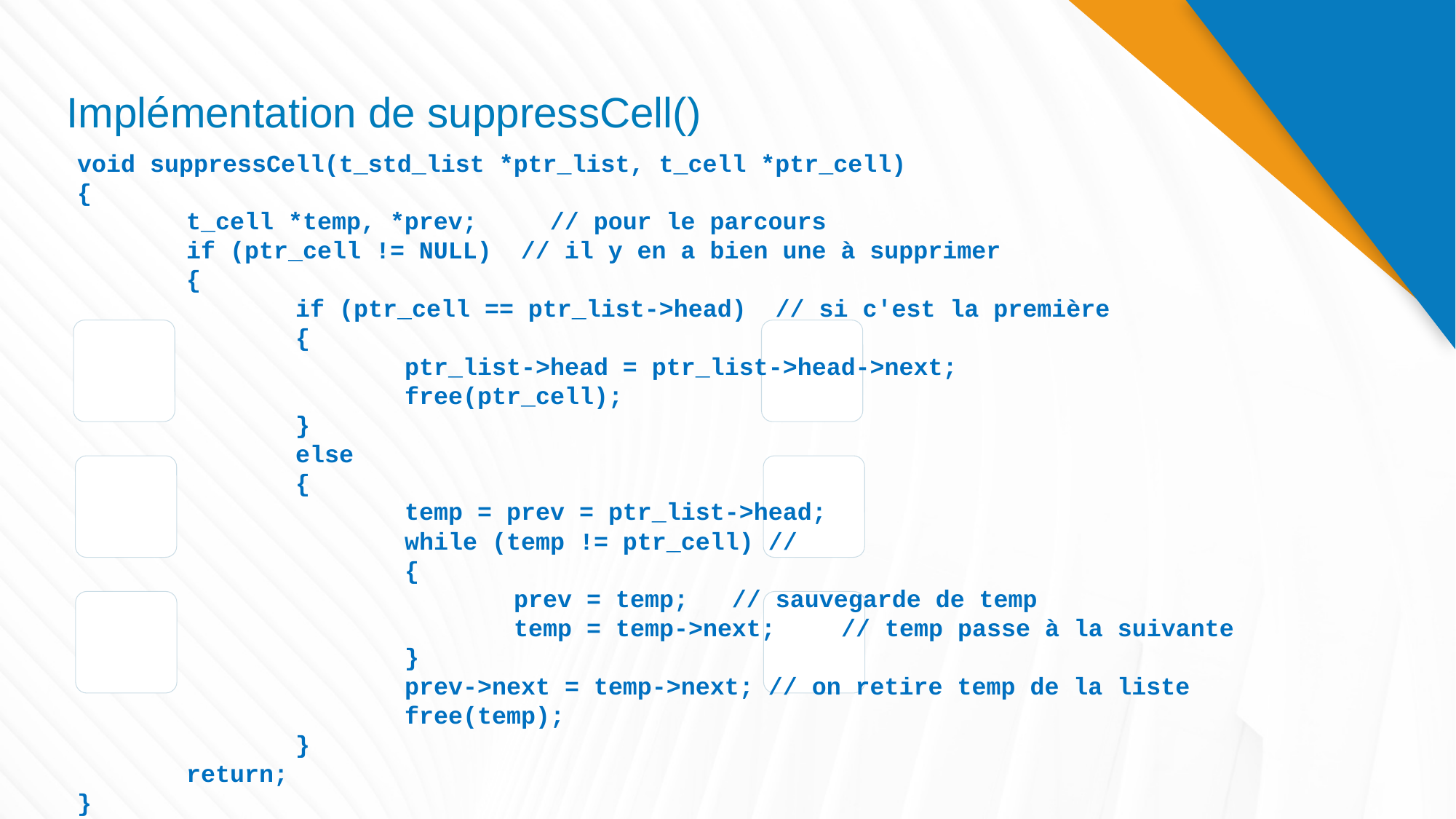

# Implémentation de suppressCell()
void suppressCell(t_std_list *ptr_list, t_cell *ptr_cell)
{
	t_cell *temp, *prev;     // pour le parcours
	if (ptr_cell != NULL)  // il y en a bien une à supprimer
	{
		if (ptr_cell == ptr_list->head)  // si c'est la première
		{
			ptr_list->head = ptr_list->head->next;
			free(ptr_cell);
		}
		else
		{
			temp = prev = ptr_list->head;
			while (temp != ptr_cell) //
			{
				prev = temp;   // sauvegarde de temp
				temp = temp->next;	// temp passe à la suivante
			}
			prev->next = temp->next; // on retire temp de la liste
			free(temp);
		}
	return;
}